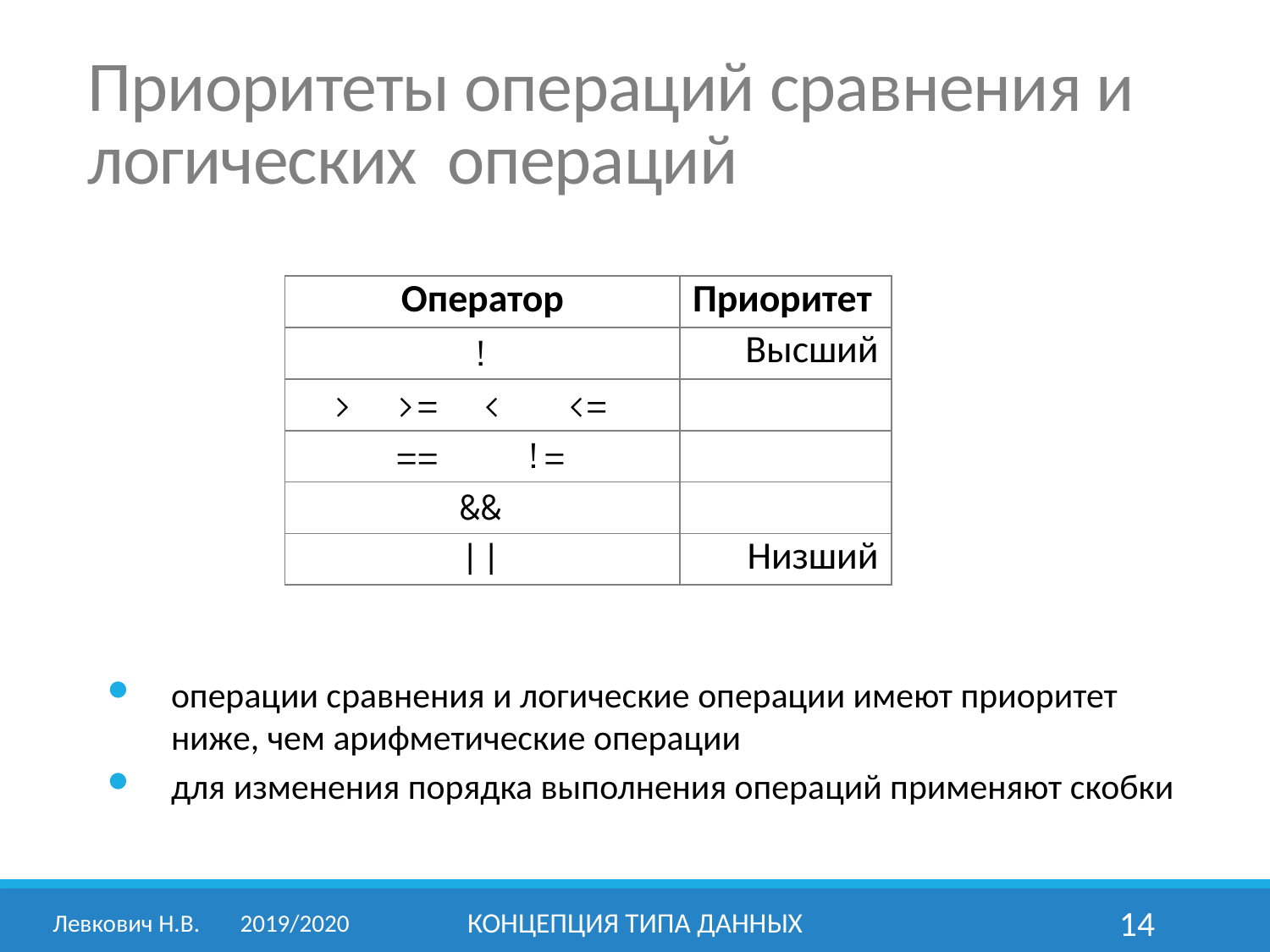

Приоритеты операций сравнения и логических  операций
| Оператор | Приоритет |
| --- | --- |
| ! | Высший |
| > >= < <= |  |
| == != |  |
| && |  |
| || | Низший |
операции сравнения и логические операции имеют приоритет ниже, чем арифметические операции
для изменения порядка выполнения операций применяют скобки

Левкович Н.В.	2019/2020
Концепция типа данных
14